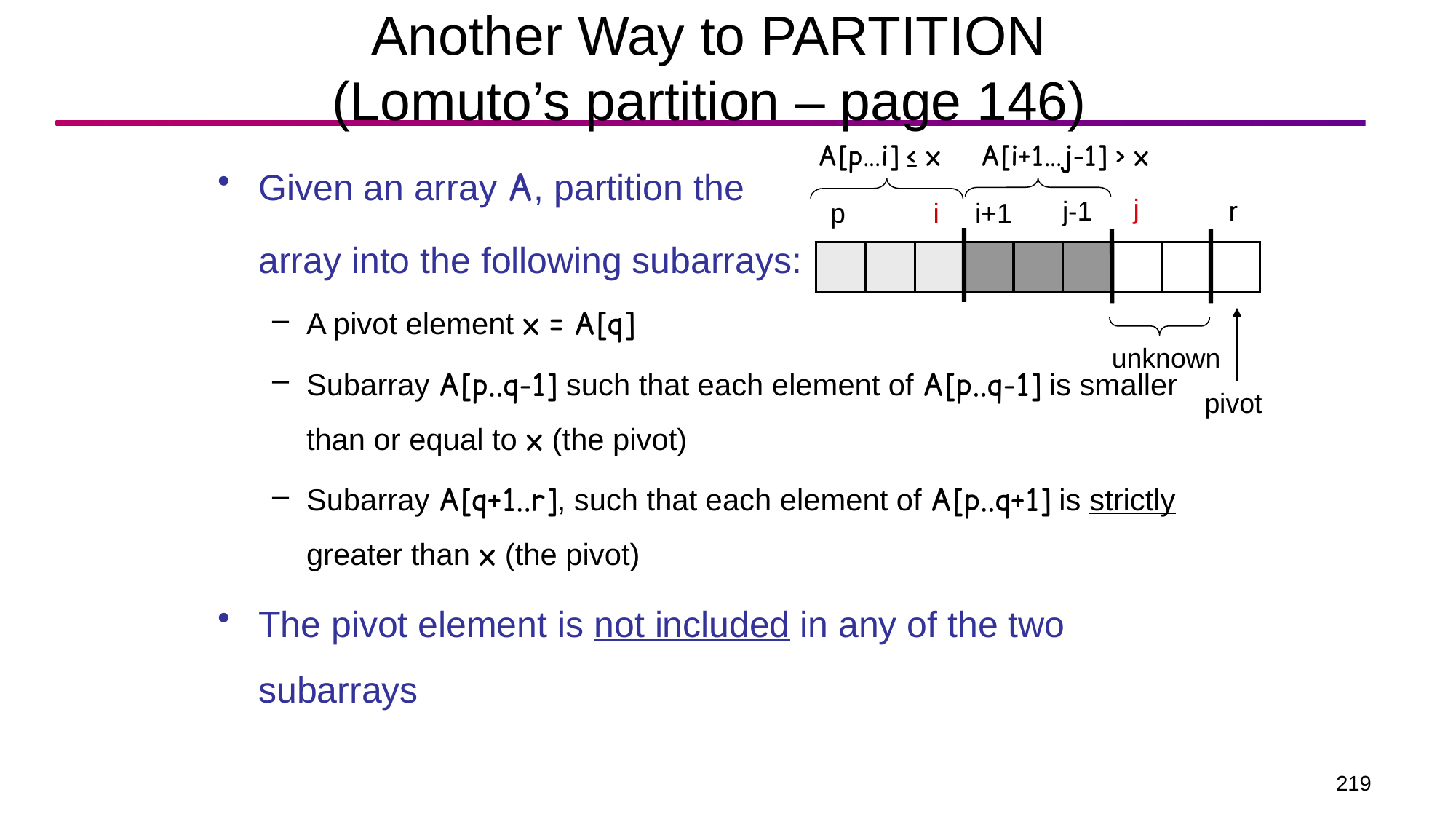

# Another Way to PARTITION (Lomuto’s partition – page 146)

A[p…i] ≤ x
A[i+1…j-1] > x
j
j-1
r
p
i
i+1

unknown
pivot
Given an array A, partition the
	array into the following subarrays:
A pivot element x = A[q]
Subarray A[p..q-1] such that each element of A[p..q-1] is smaller than or equal to x (the pivot)
Subarray A[q+1..r], such that each element of A[p..q+1] is strictly greater than x (the pivot)
The pivot element is not included in any of the two subarrays
219